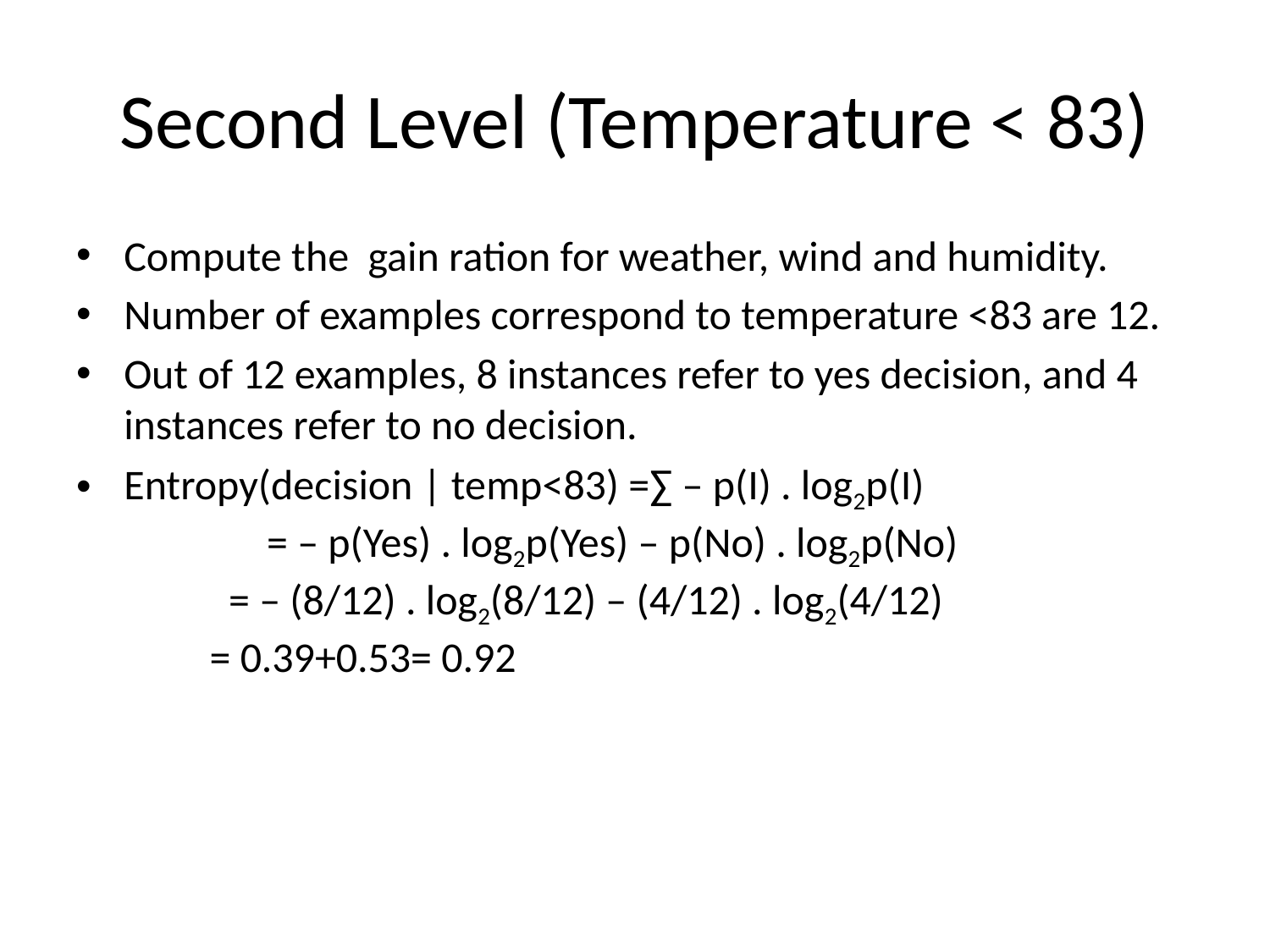

# Second Level (Temperature < 83)
Compute the  gain ration for weather, wind and humidity.
Number of examples correspond to temperature <83 are 12.
Out of 12 examples, 8 instances refer to yes decision, and 4 instances refer to no decision.
Entropy(decision | temp<83) =∑ – p(I) . log2p(I)                                            = – p(Yes) . log2p(Yes) – p(No) . log2p(No)                                    = – (8/12) . log2(8/12) – (4/12) . log2(4/12)                                    = 0.39+0.53= 0.92